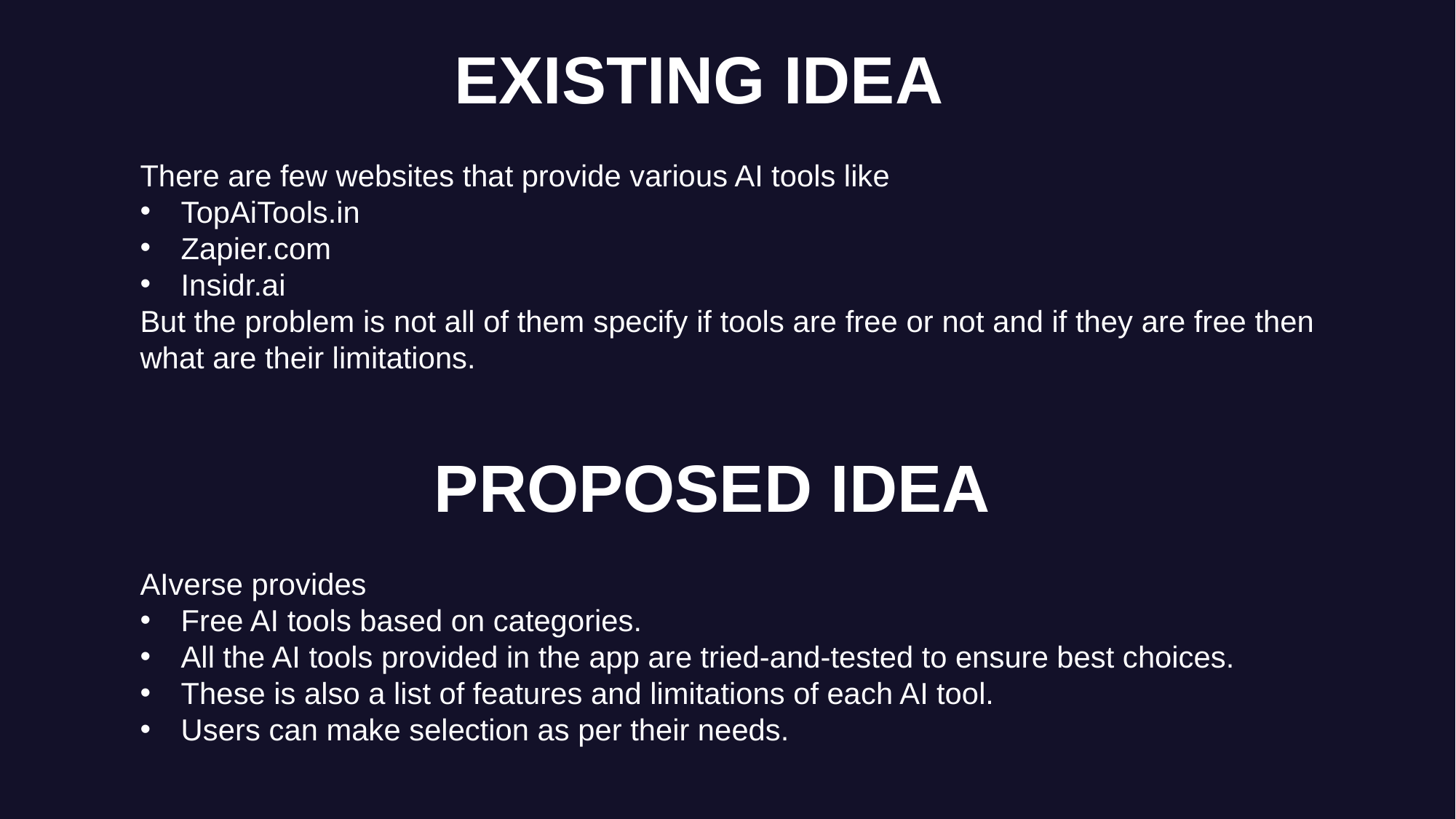

EXISTING IDEA
There are few websites that provide various AI tools like
TopAiTools.in
Zapier.com
Insidr.ai
But the problem is not all of them specify if tools are free or not and if they are free then what are their limitations.
PROPOSED IDEA
AIverse provides
Free AI tools based on categories.
All the AI tools provided in the app are tried-and-tested to ensure best choices.
These is also a list of features and limitations of each AI tool.
Users can make selection as per their needs.